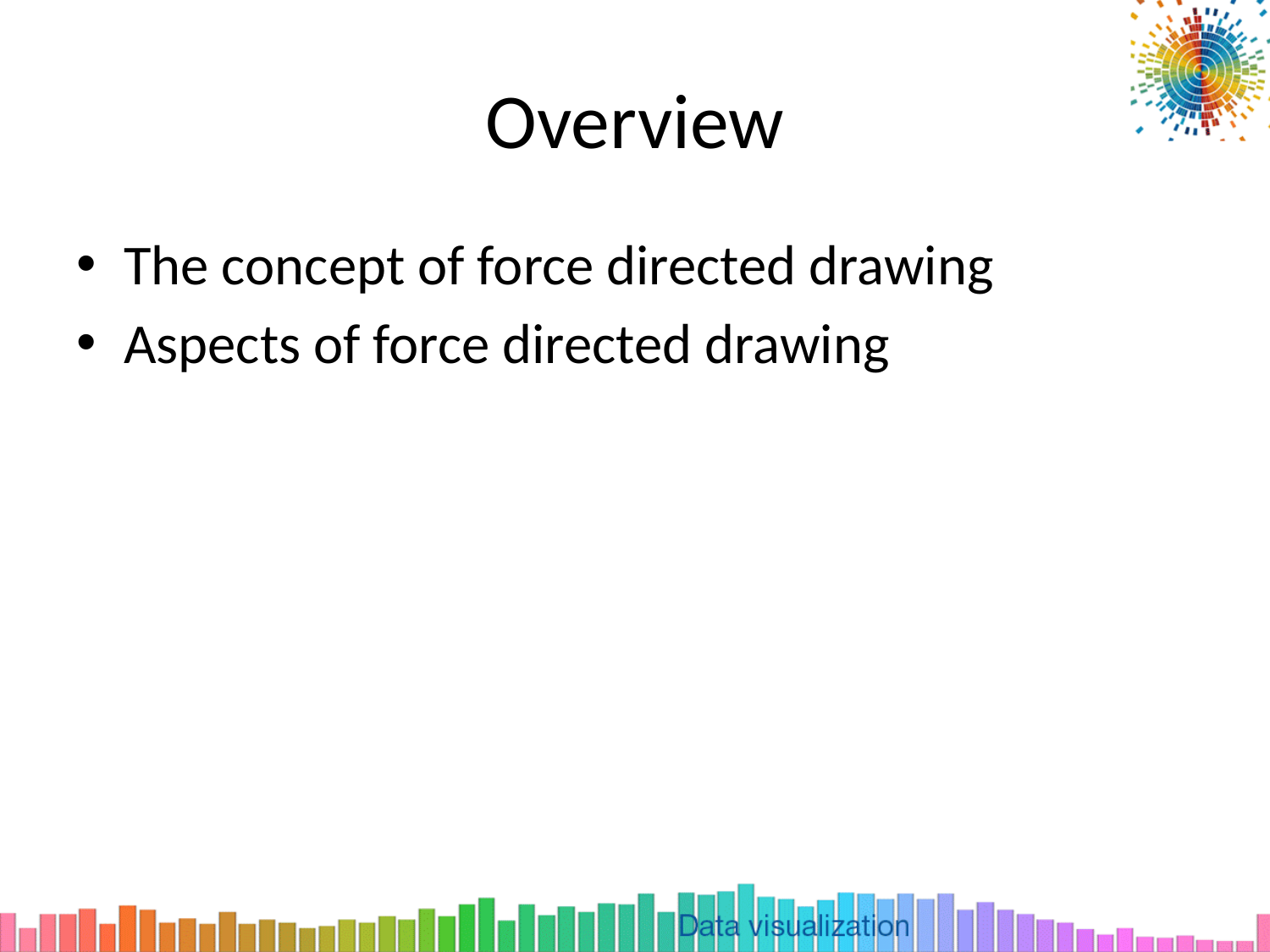

# Overview
The concept of force directed drawing
Aspects of force directed drawing